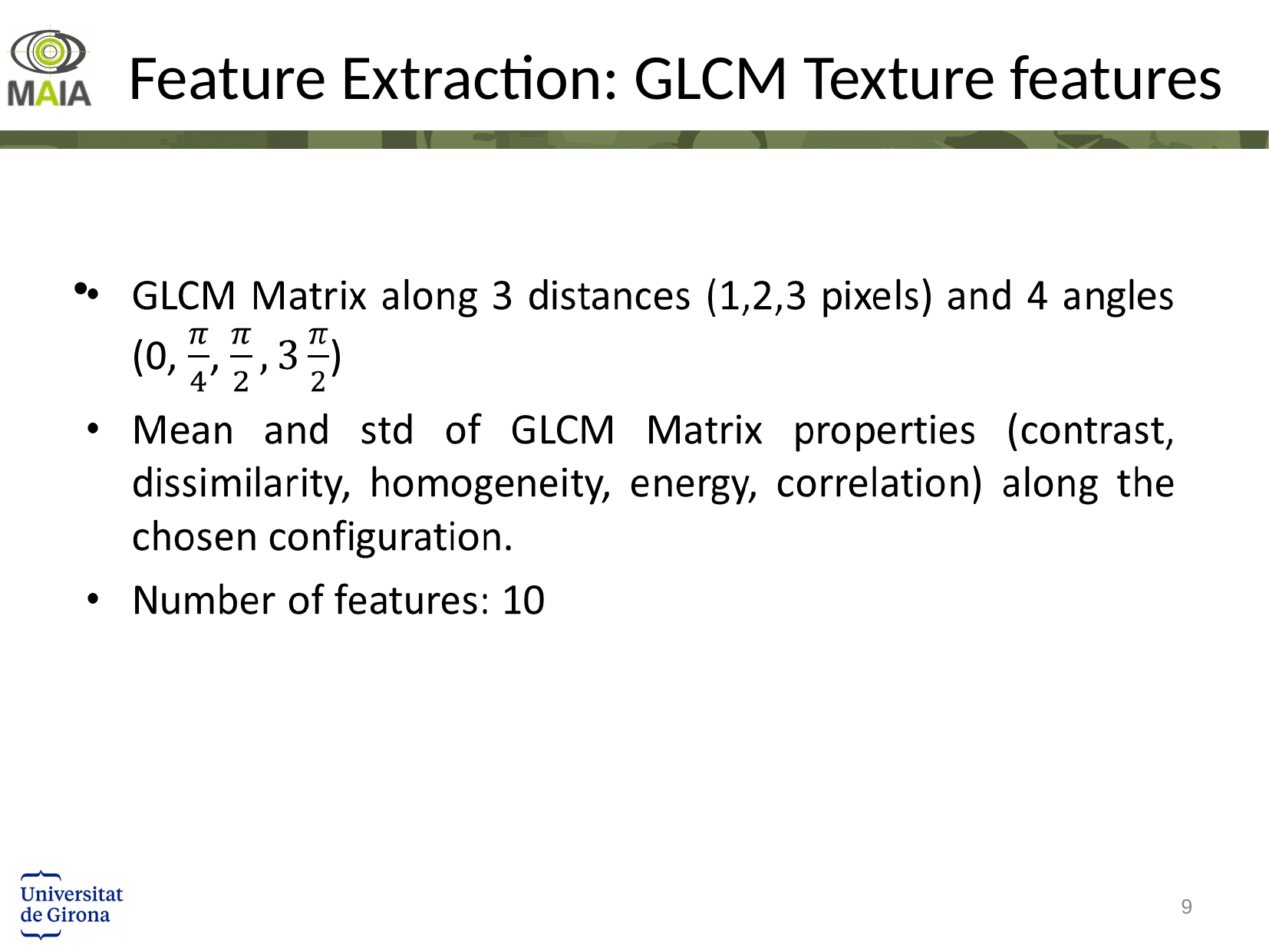

# Feature Extraction: GLCM Texture features

9